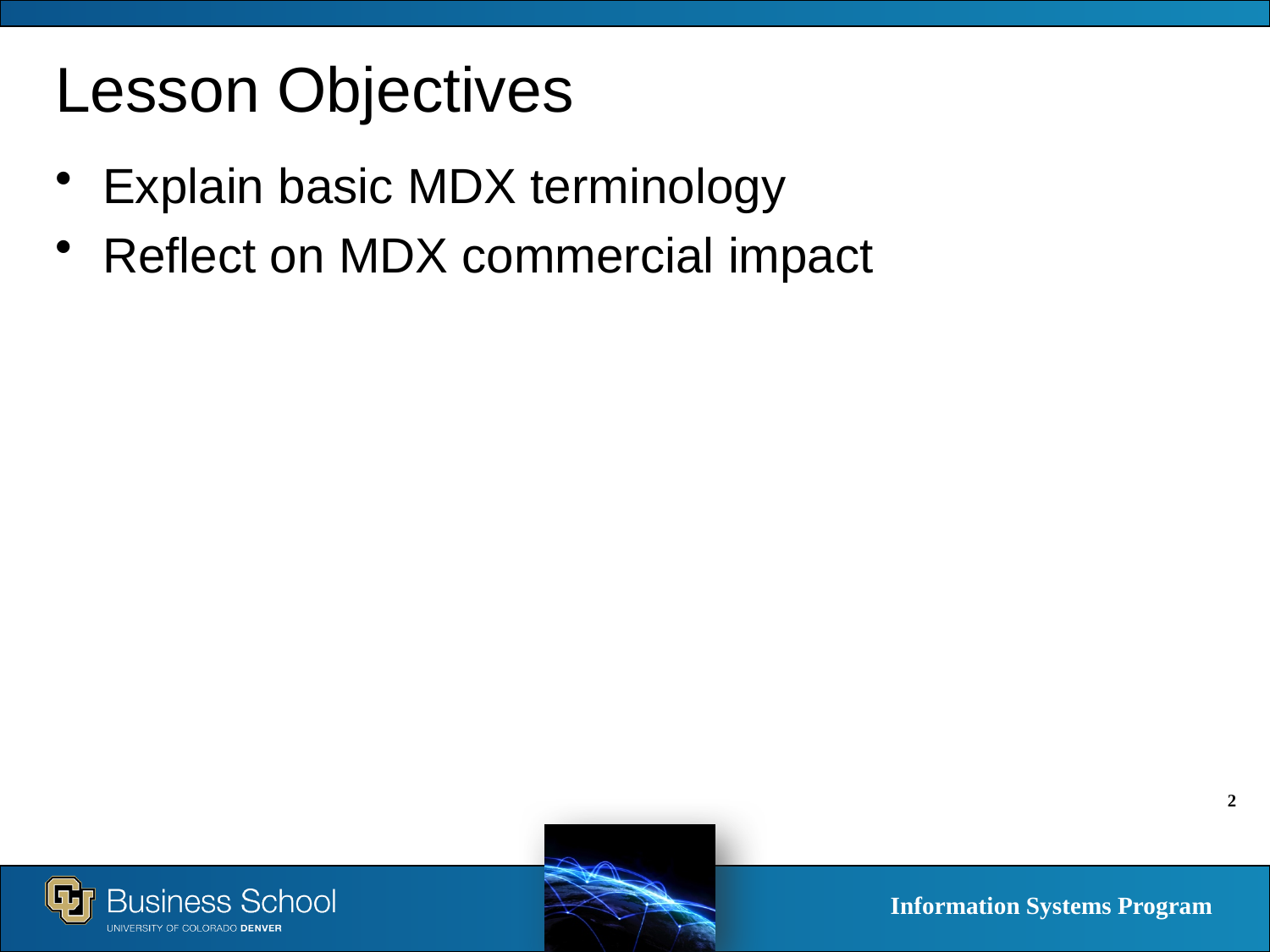

# Lesson Objectives
Explain basic MDX terminology
Reflect on MDX commercial impact